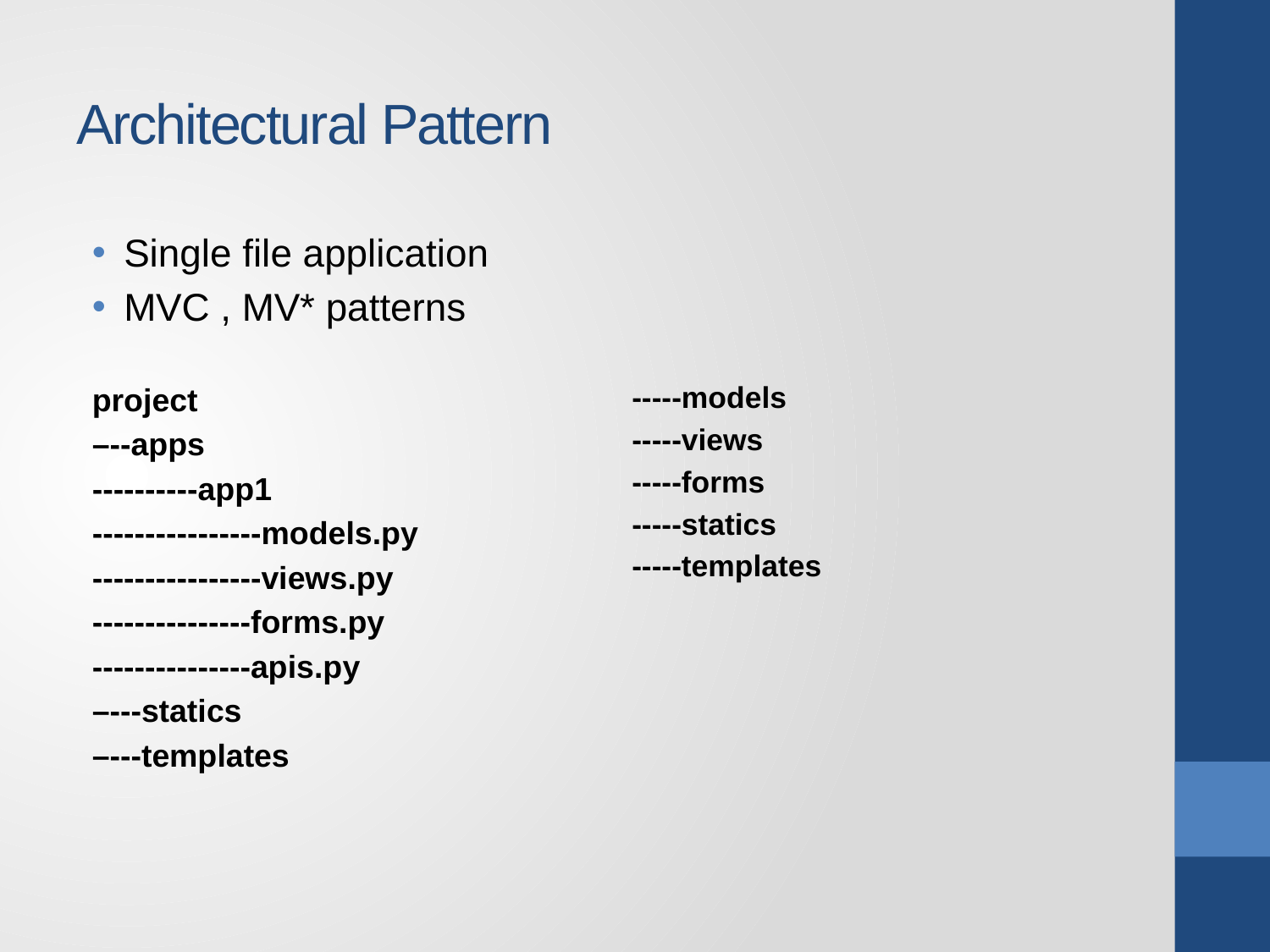

# Architectural Pattern
Single file application
MVC , MV* patterns

project
–--apps
----------app1
----------------models.py
----------------views.py
---------------forms.py
---------------apis.py
–---statics
–---templates

-----models
-----views
-----forms
-----statics
-----templates